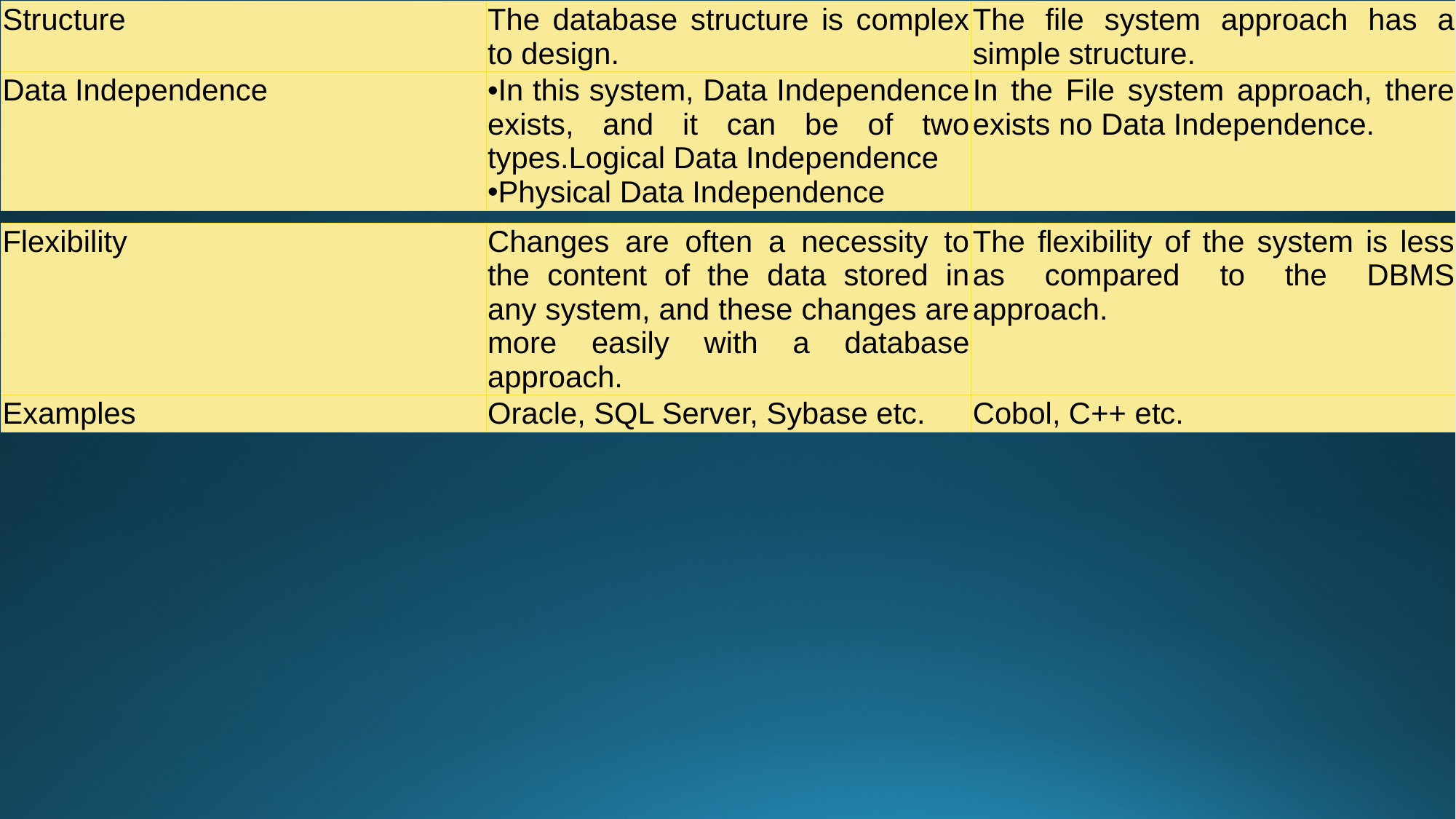

| Structure | The database structure is complex to design. | The file system approach has a simple structure. |
| --- | --- | --- |
| Data Independence | In this system, Data Independence exists, and it can be of two types.Logical Data Independence Physical Data Independence | In the File system approach, there exists no Data Independence. |
| Flexibility | Changes are often a necessity to the content of the data stored in any system, and these changes are more easily with a database approach. | The flexibility of the system is less as compared to the DBMS approach. |
| --- | --- | --- |
| Examples | Oracle, SQL Server, Sybase etc. | Cobol, C++ etc. |